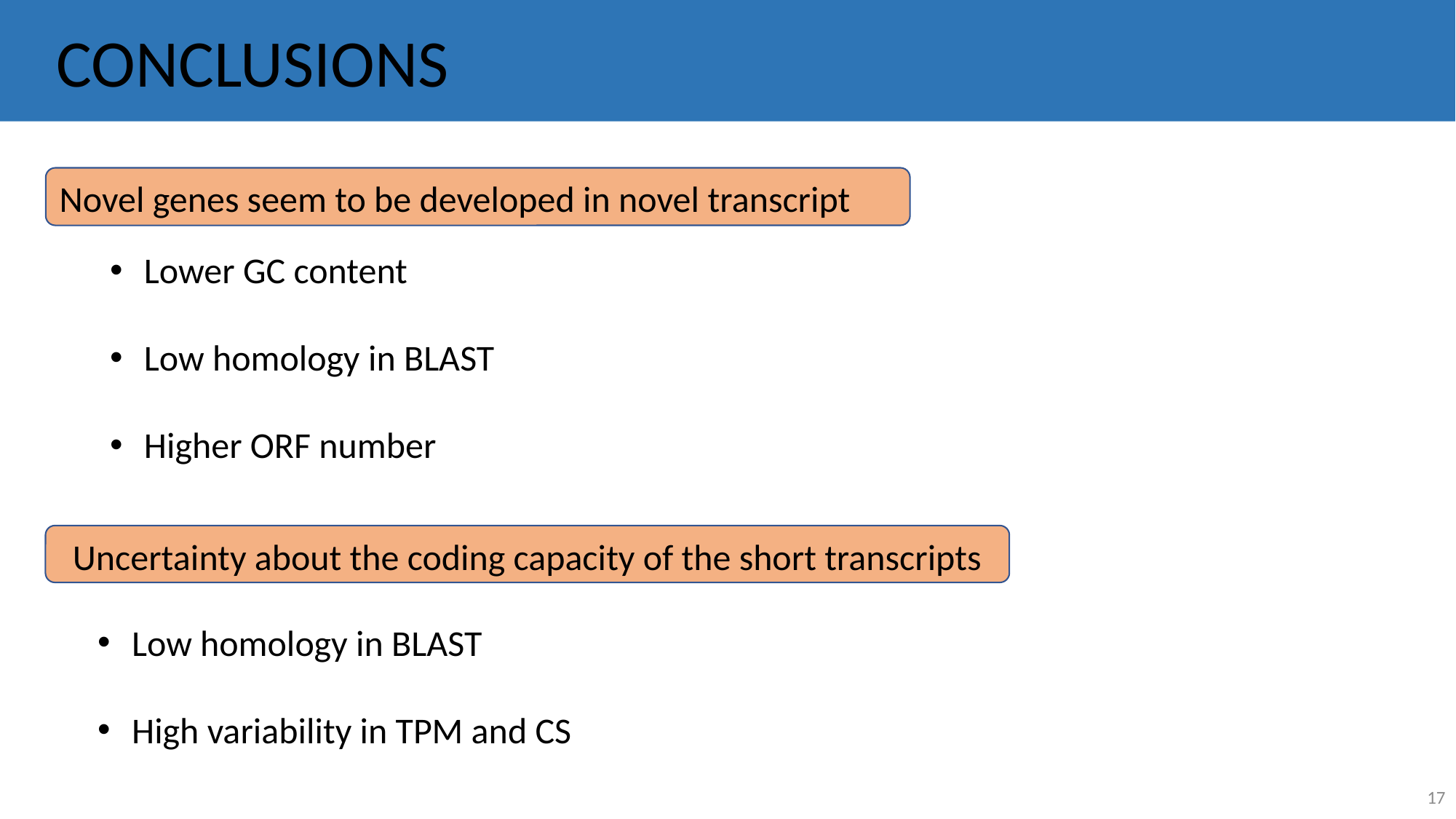

CONCLUSIONS
Novel genes seem to be developed in novel transcript
Lower GC content

Low homology in BLAST

Higher ORF number
Uncertainty about the coding capacity of the short transcripts

Low homology in BLAST

High variability in TPM and CS
17